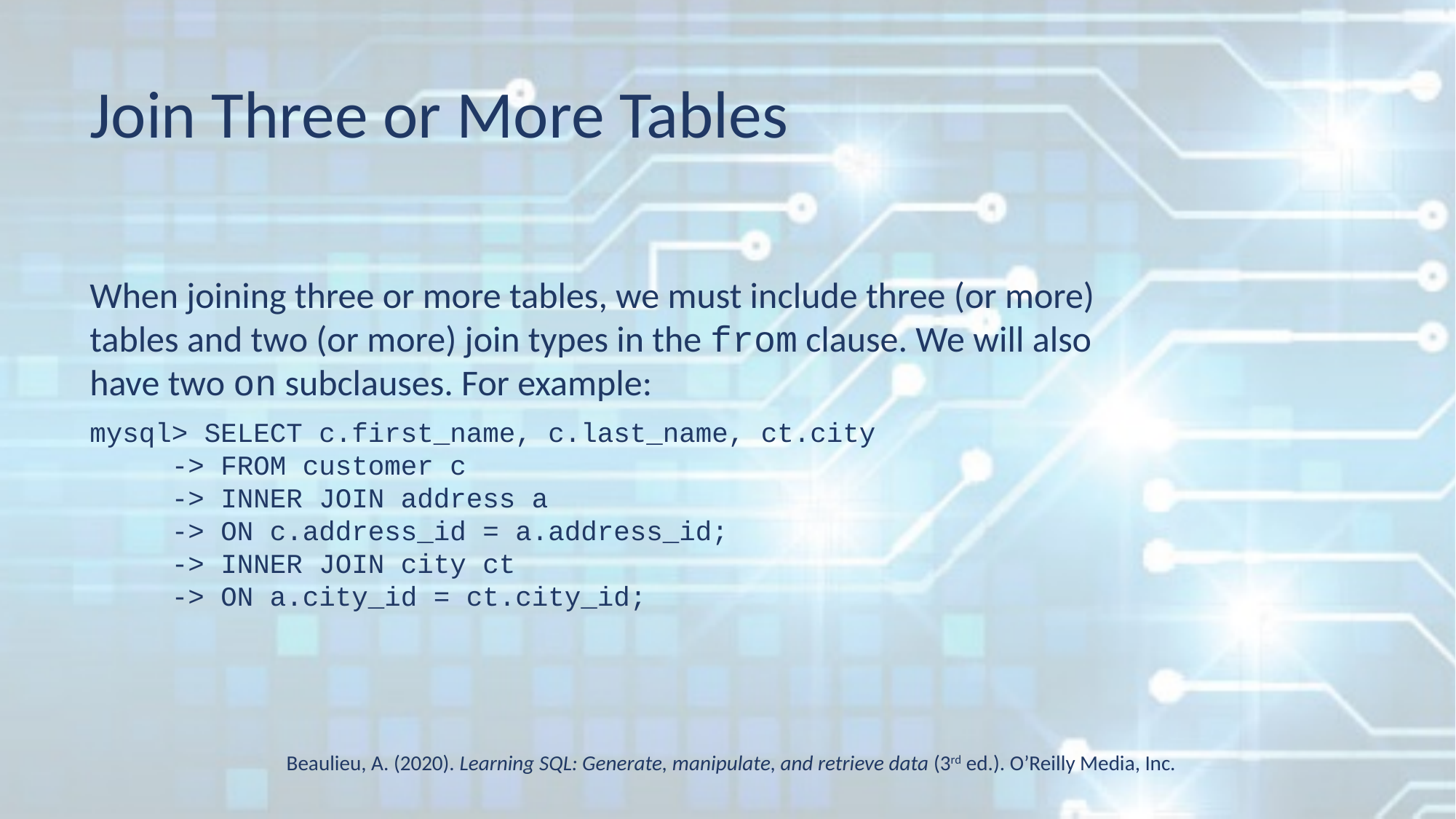

Join Three or More Tables
When joining three or more tables, we must include three (or more) tables and two (or more) join types in the from clause. We will also have two on subclauses. For example:
mysql> SELECT c.first_name, c.last_name, ct.city
     -> FROM customer c
     -> INNER JOIN address a
     -> ON c.address_id = a.address_id;
     -> INNER JOIN city ct
     -> ON a.city_id = ct.city_id;
Beaulieu, A. (2020). Learning SQL: Generate, manipulate, and retrieve data (3rd ed.). O’Reilly Media, Inc.